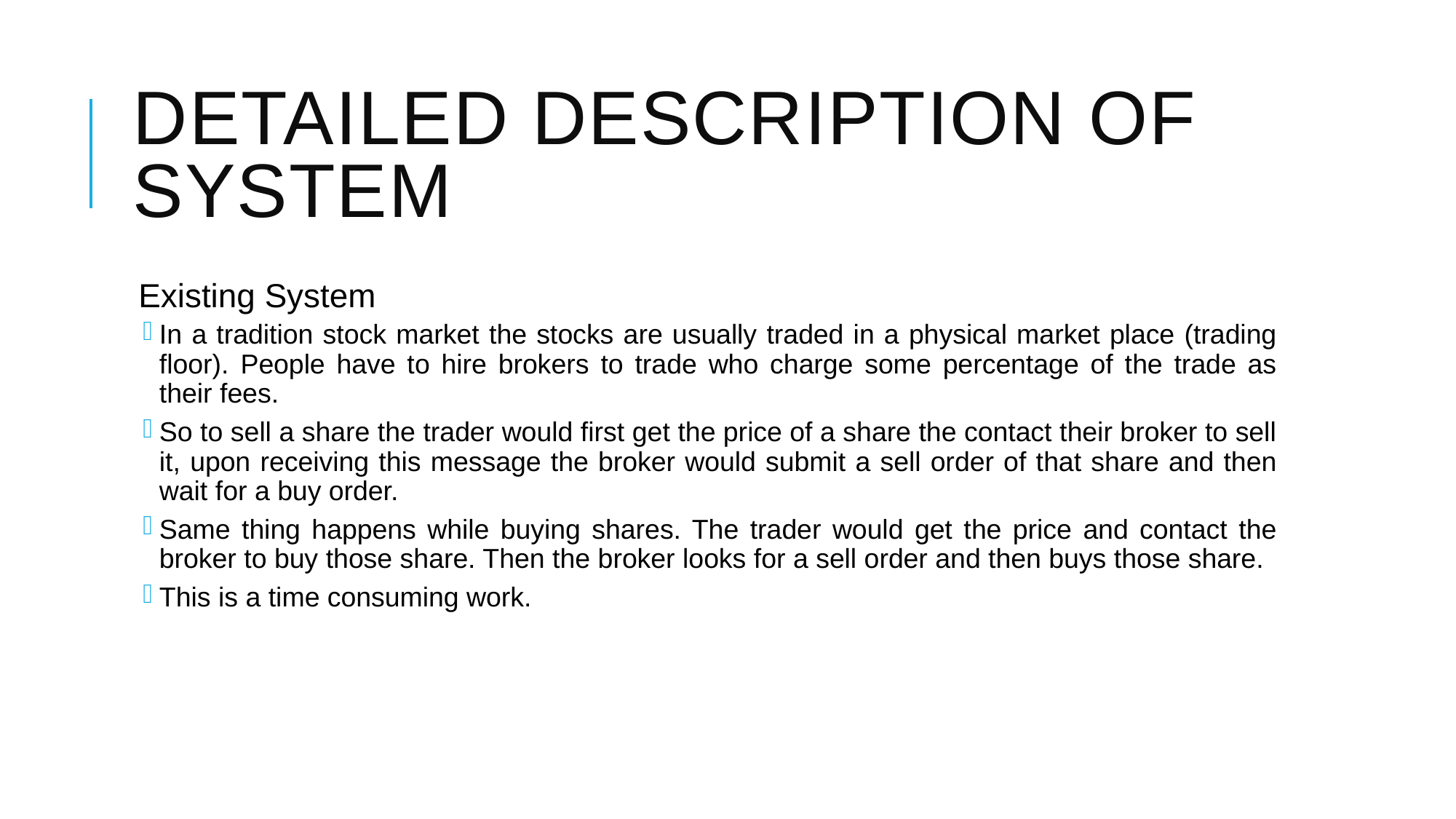

# Detailed Description of System
Existing System
In a tradition stock market the stocks are usually traded in a physical market place (trading floor). People have to hire brokers to trade who charge some percentage of the trade as their fees.
So to sell a share the trader would first get the price of a share the contact their broker to sell it, upon receiving this message the broker would submit a sell order of that share and then wait for a buy order.
Same thing happens while buying shares. The trader would get the price and contact the broker to buy those share. Then the broker looks for a sell order and then buys those share.
This is a time consuming work.